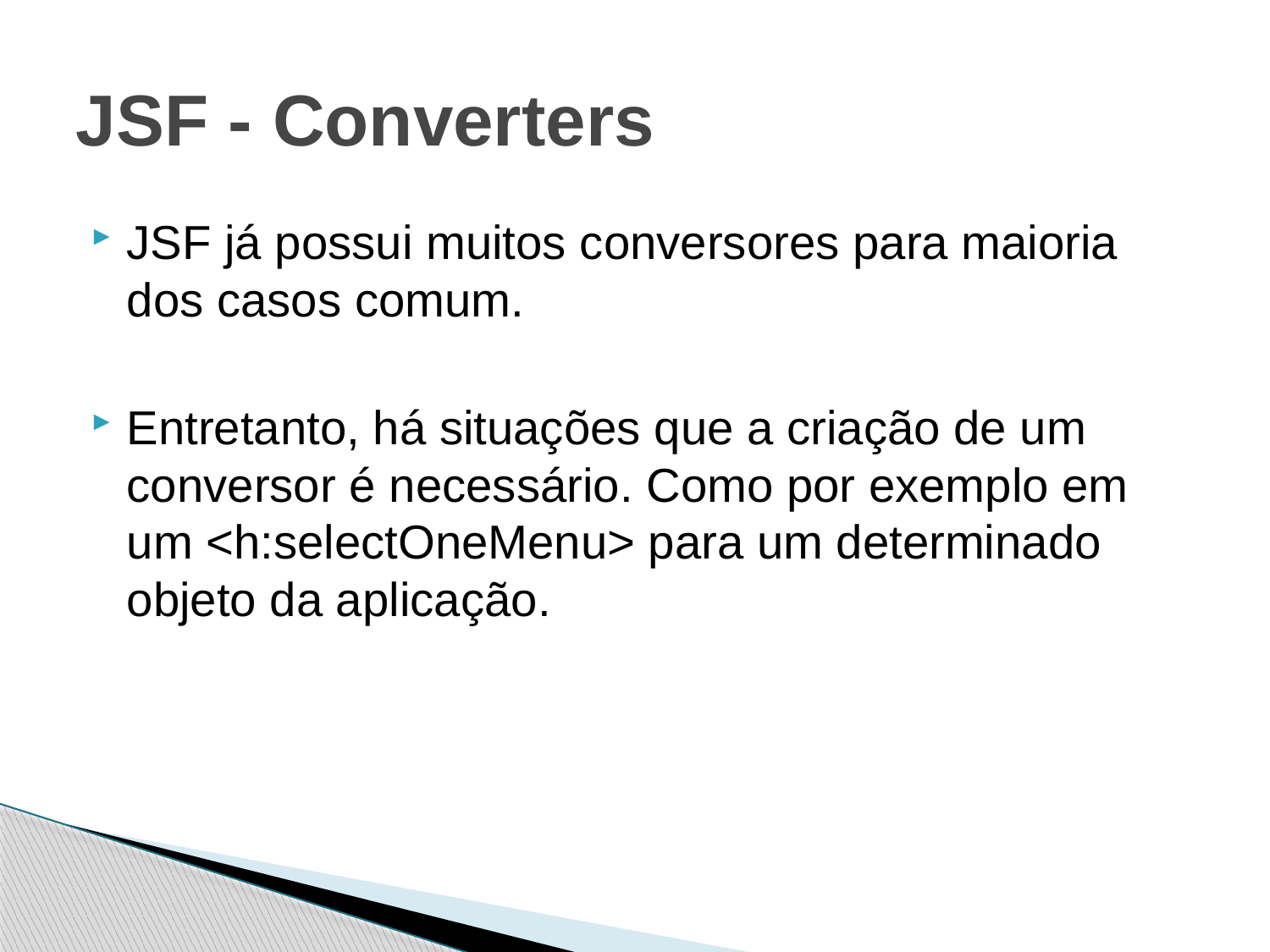

# JSF - Converters
JSF já possui muitos conversores para maioria dos casos comum.

Entretanto, há situações que a criação de um conversor é necessário. Como por exemplo em um <h:selectOneMenu> para um determinado objeto da aplicação.